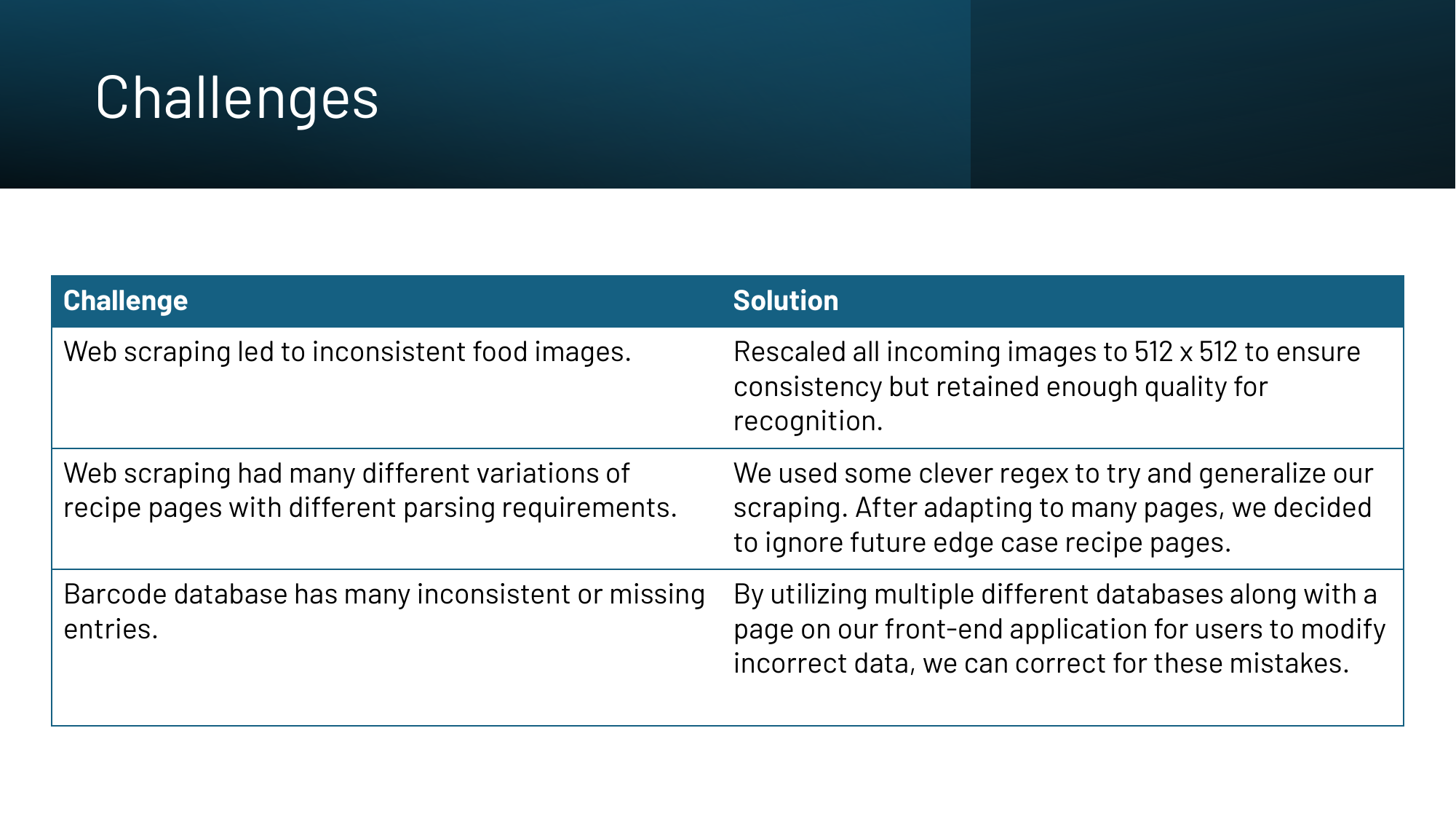

# Challenges
| Challenge | Solution |
| --- | --- |
| Web scraping led to inconsistent food images. | Rescaled all incoming images to 512 x 512 to ensure consistency but retained enough quality for recognition. |
| Web scraping had many different variations of recipe pages with different parsing requirements. | We used some clever regex to try and generalize our scraping. After adapting to many pages, we decided to ignore future edge case recipe pages. |
| Barcode database has many inconsistent or missing entries. | By utilizing multiple different databases along with a page on our front-end application for users to modify incorrect data, we can correct for these mistakes. |